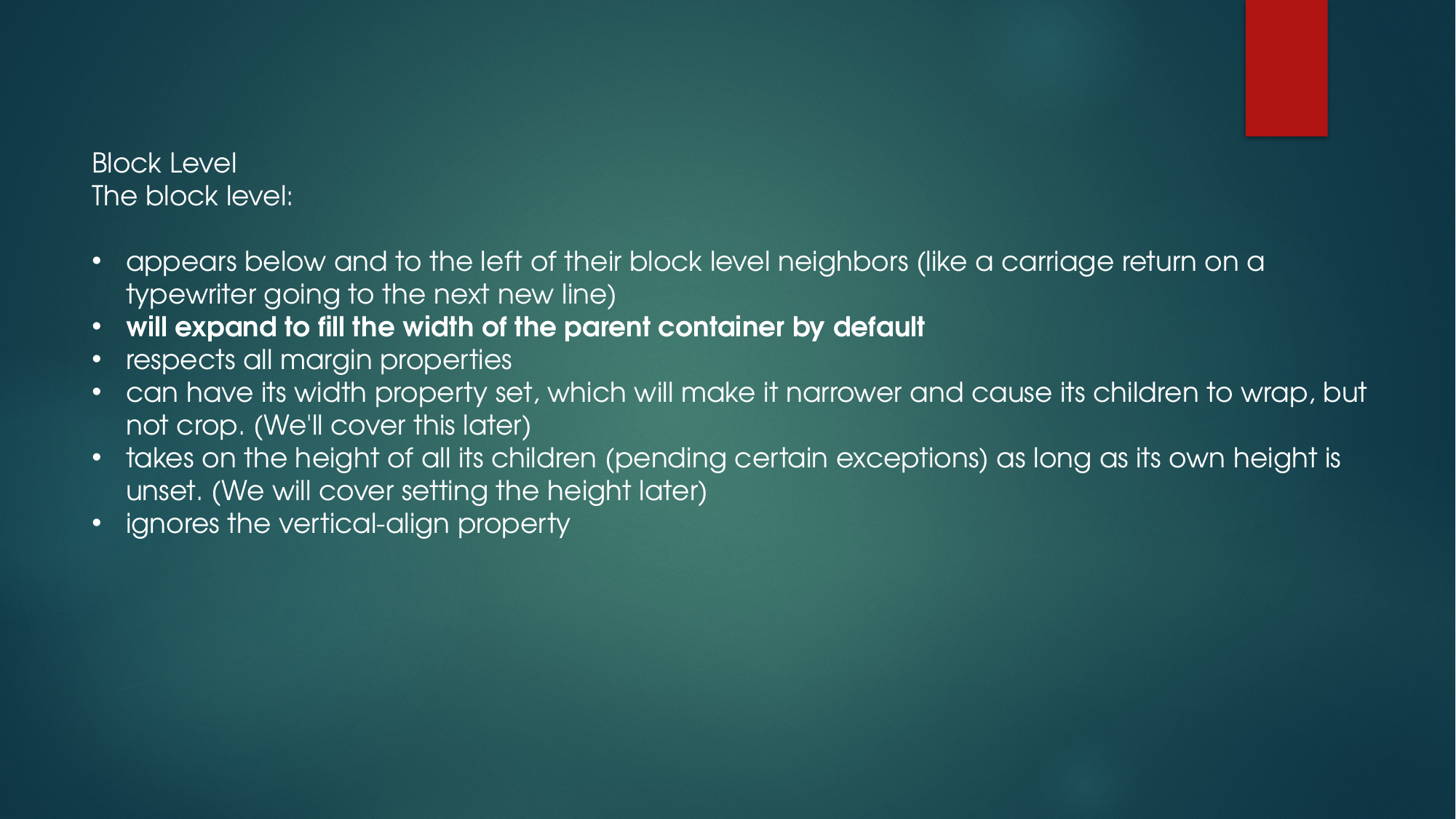

Block Level
The block level:

appears below and to the left of their block level neighbors (like a carriage return on a typewriter going to the next new line)
will expand to fill the width of the parent container by default
respects all margin properties
can have its width property set, which will make it narrower and cause its children to wrap, but not crop. (We'll cover this later)
takes on the height of all its children (pending certain exceptions) as long as its own height is unset. (We will cover setting the height later)
ignores the vertical-align property